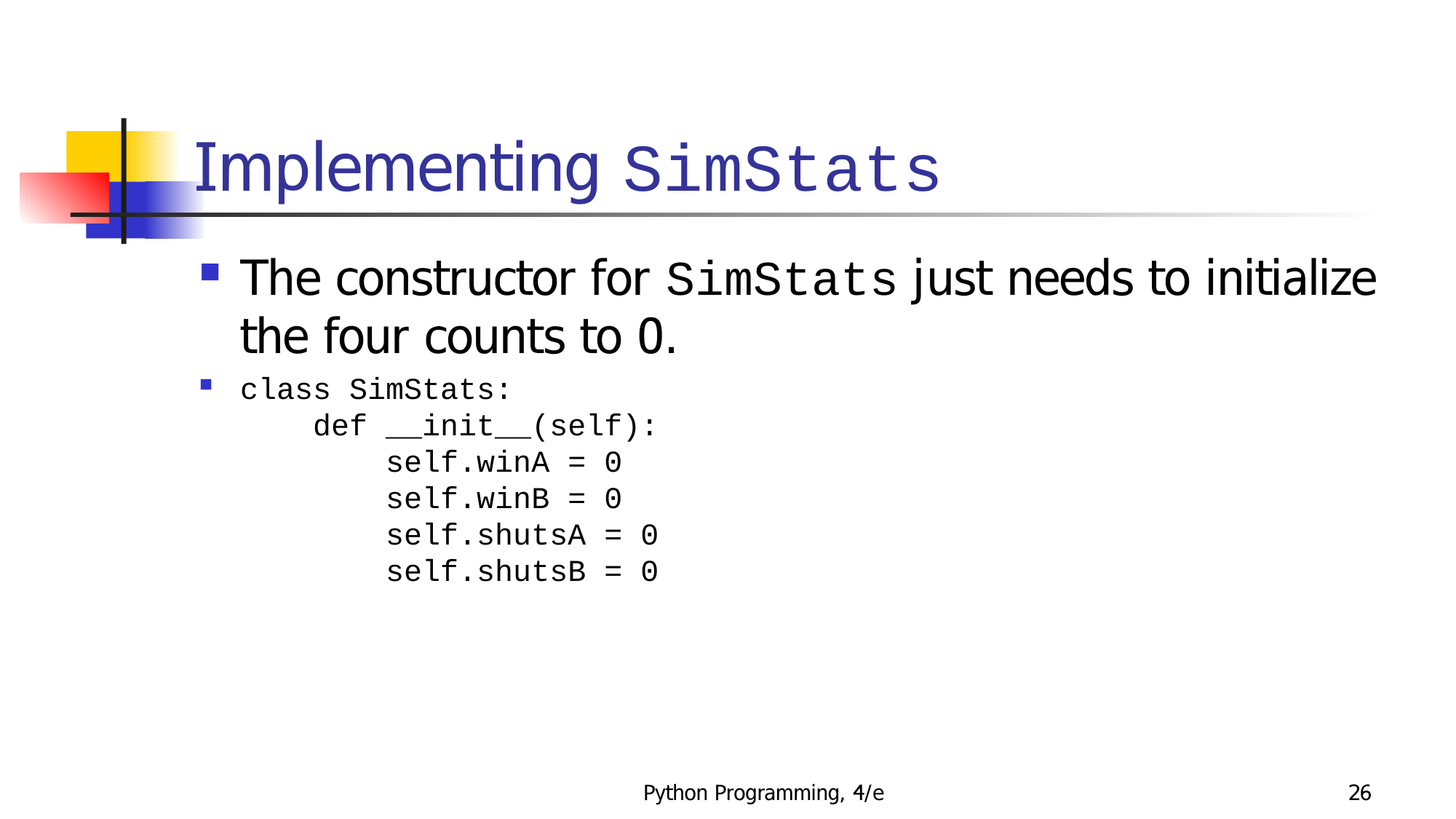

# Implementing SimStats
The constructor for SimStats just needs to initialize the four counts to 0.
class SimStats:
    def __init__(self):
        self.winA = 0
        self.winB = 0
        self.shutsA = 0
        self.shutsB = 0
Python Programming, 4/e
26